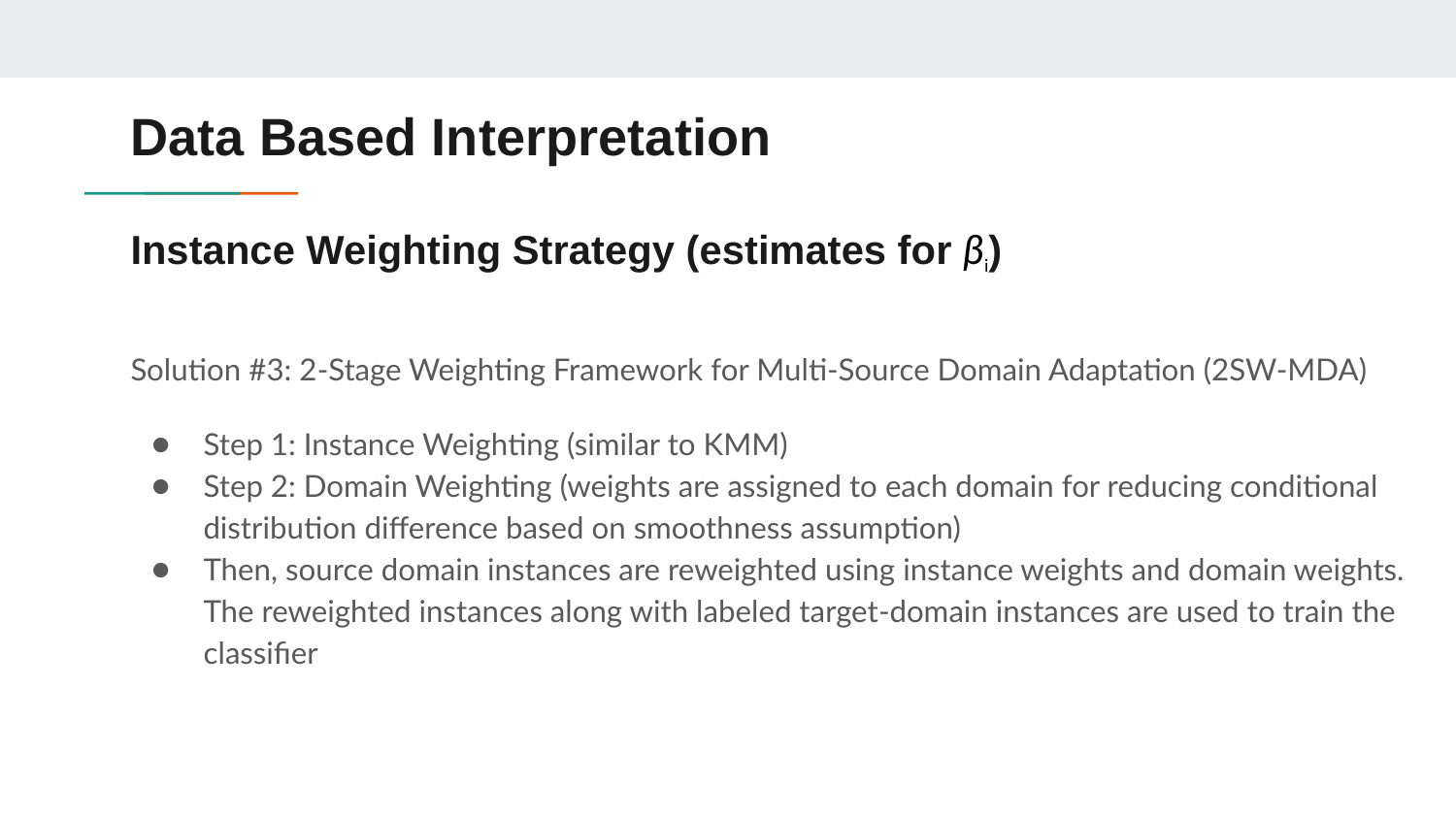

Data Based Interpretation
# Instance Weighting Strategy (estimates for βi)
Solution #3: 2-Stage Weighting Framework for Multi-Source Domain Adaptation (2SW-MDA)
Step 1: Instance Weighting (similar to KMM)
Step 2: Domain Weighting (weights are assigned to each domain for reducing conditional distribution difference based on smoothness assumption)
Then, source domain instances are reweighted using instance weights and domain weights. The reweighted instances along with labeled target-domain instances are used to train the classifier